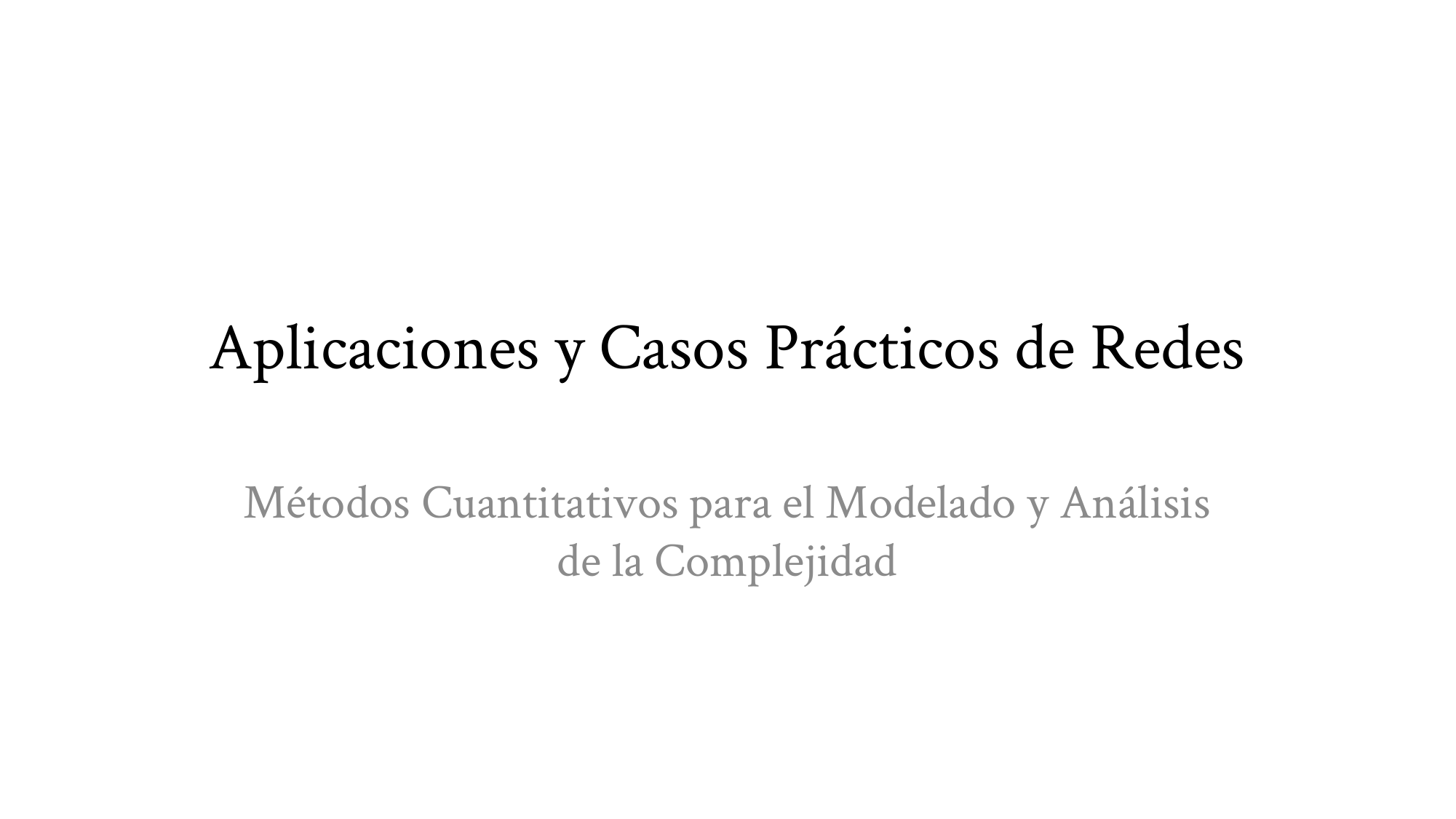

# Aplicaciones y Casos Prácticos de Redes
Métodos Cuantitativos para el Modelado y Análisis de la Complejidad